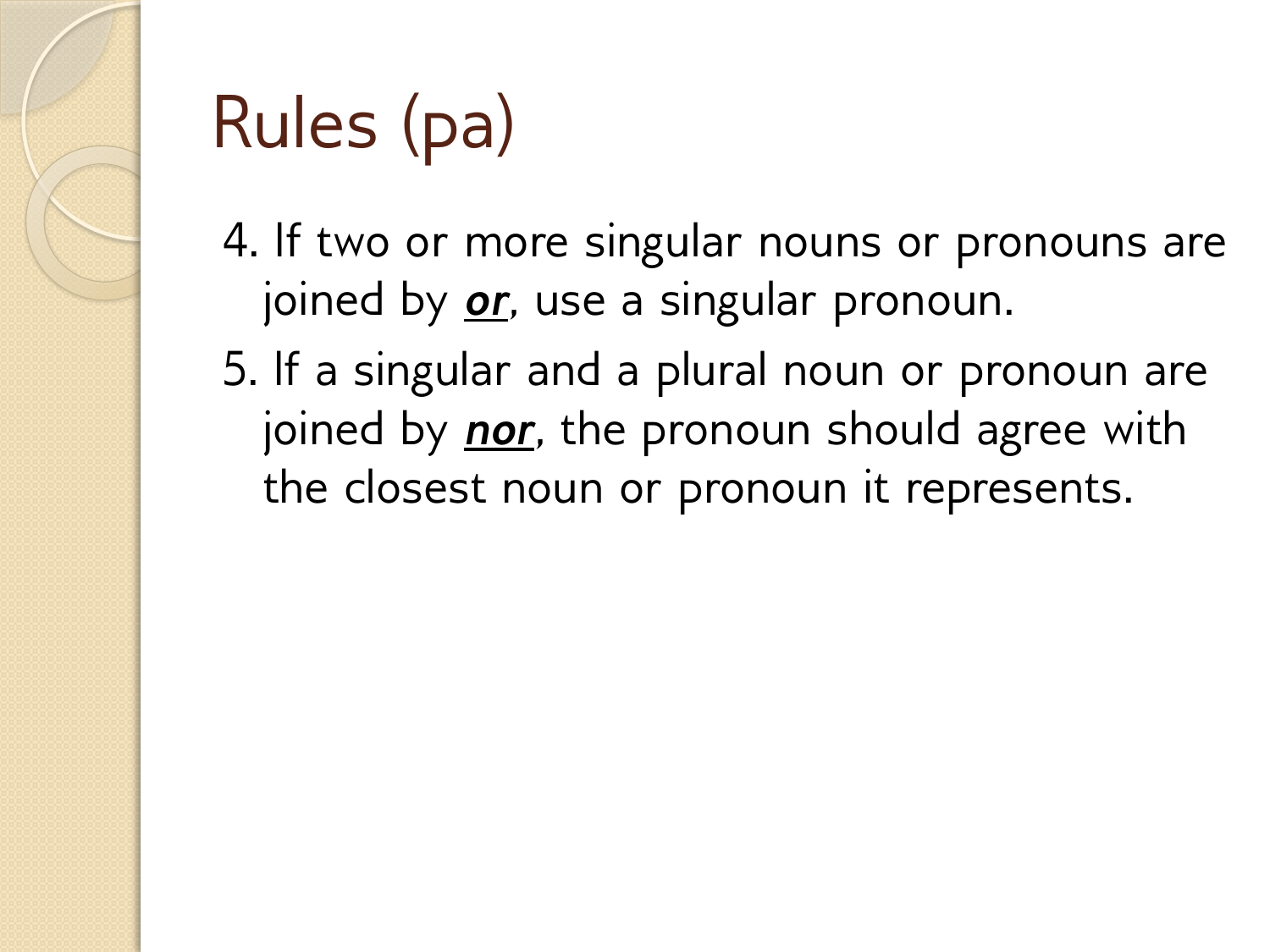

# Rules (pa)
4. If two or more singular nouns or pronouns are joined by or, use a singular pronoun.
5. If a singular and a plural noun or pronoun are joined by nor, the pronoun should agree with the closest noun or pronoun it represents.